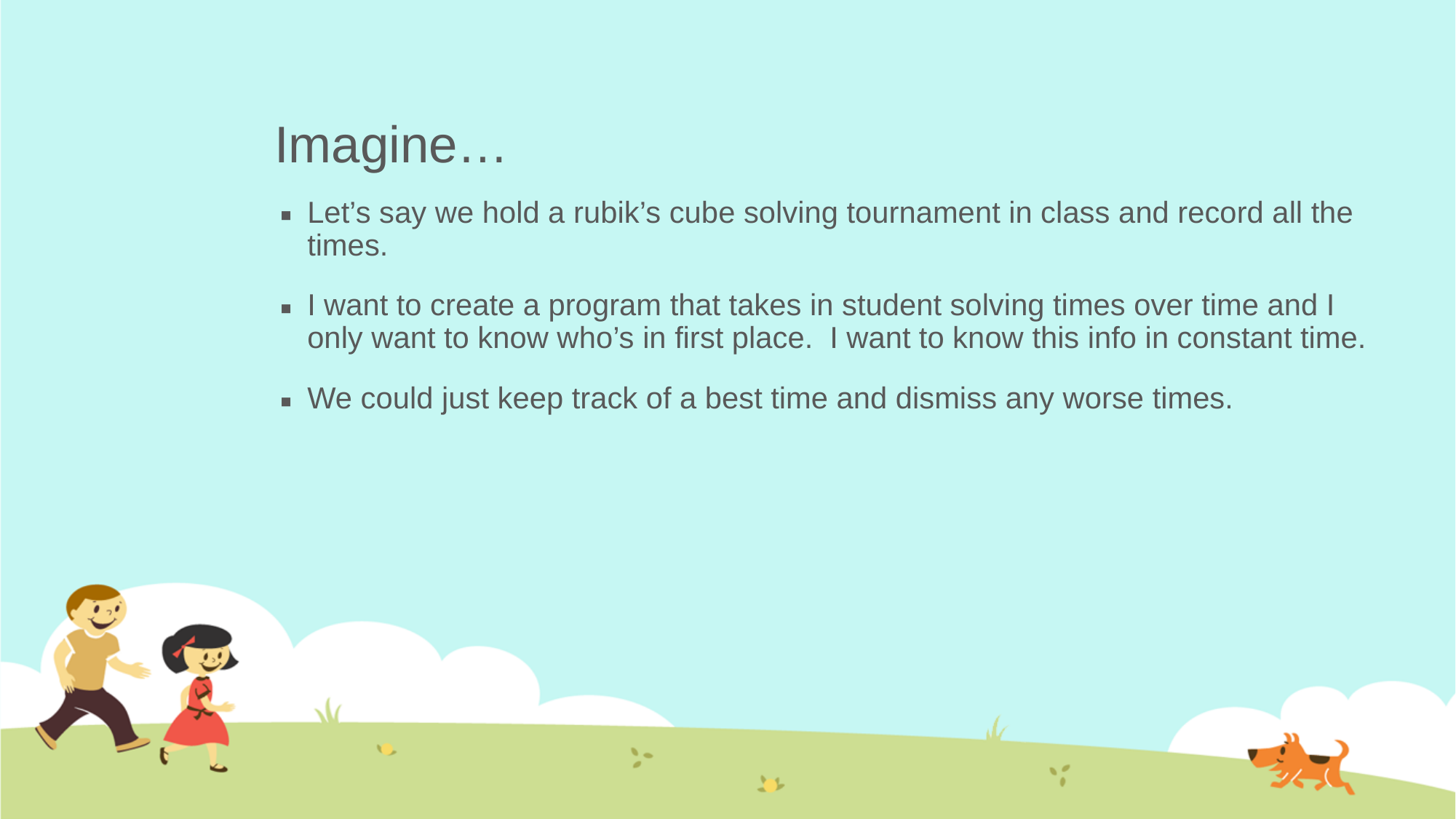

# Imagine…
Let’s say we hold a rubik’s cube solving tournament in class and record all the times.
I want to create a program that takes in student solving times over time and I only want to know who’s in first place.  I want to know this info in constant time.
We could just keep track of a best time and dismiss any worse times.